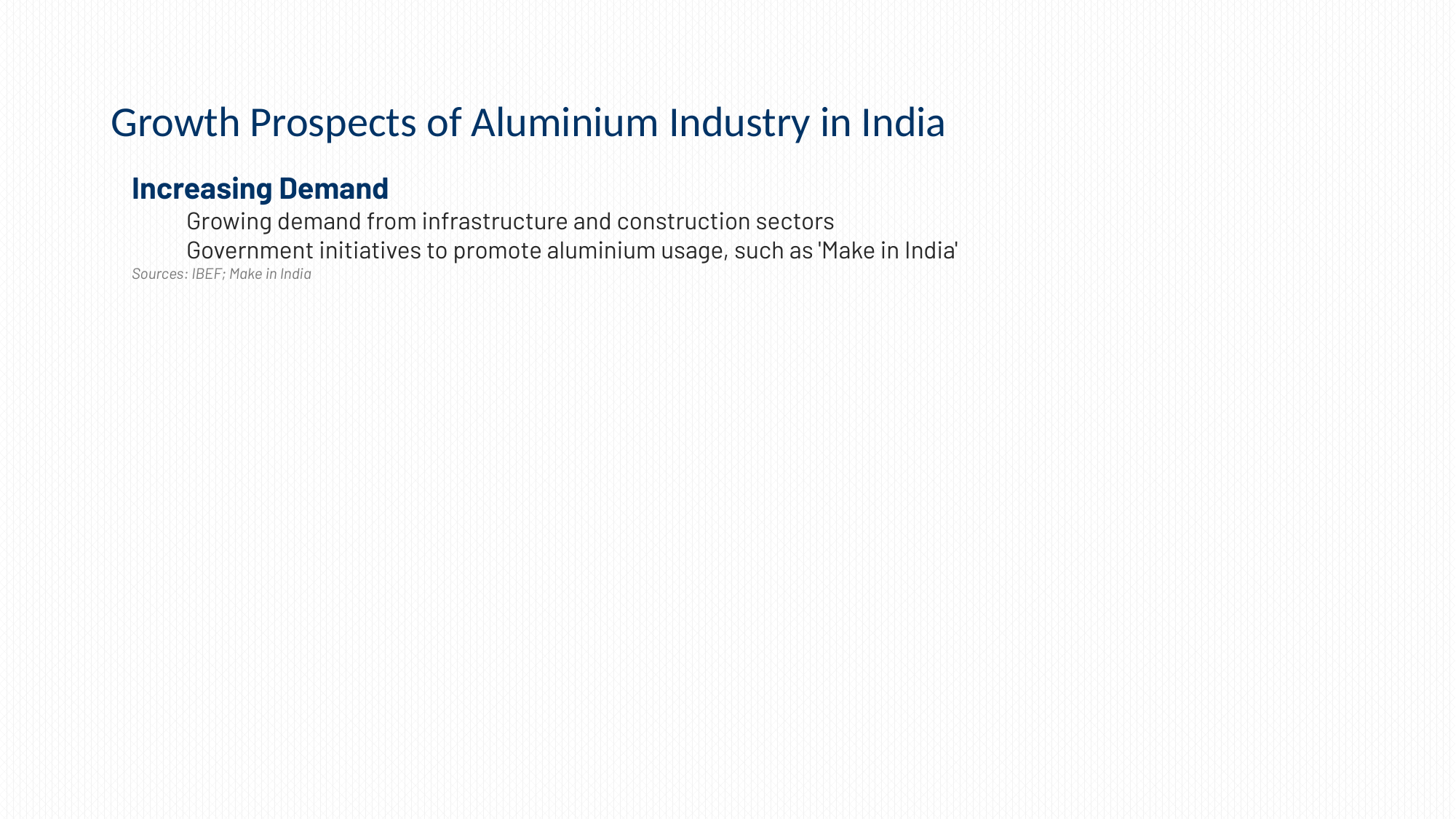

# Growth Prospects of Aluminium Industry in India
Increasing Demand
Growing demand from infrastructure and construction sectors
Government initiatives to promote aluminium usage, such as 'Make in India'
Sources: IBEF; Make in India